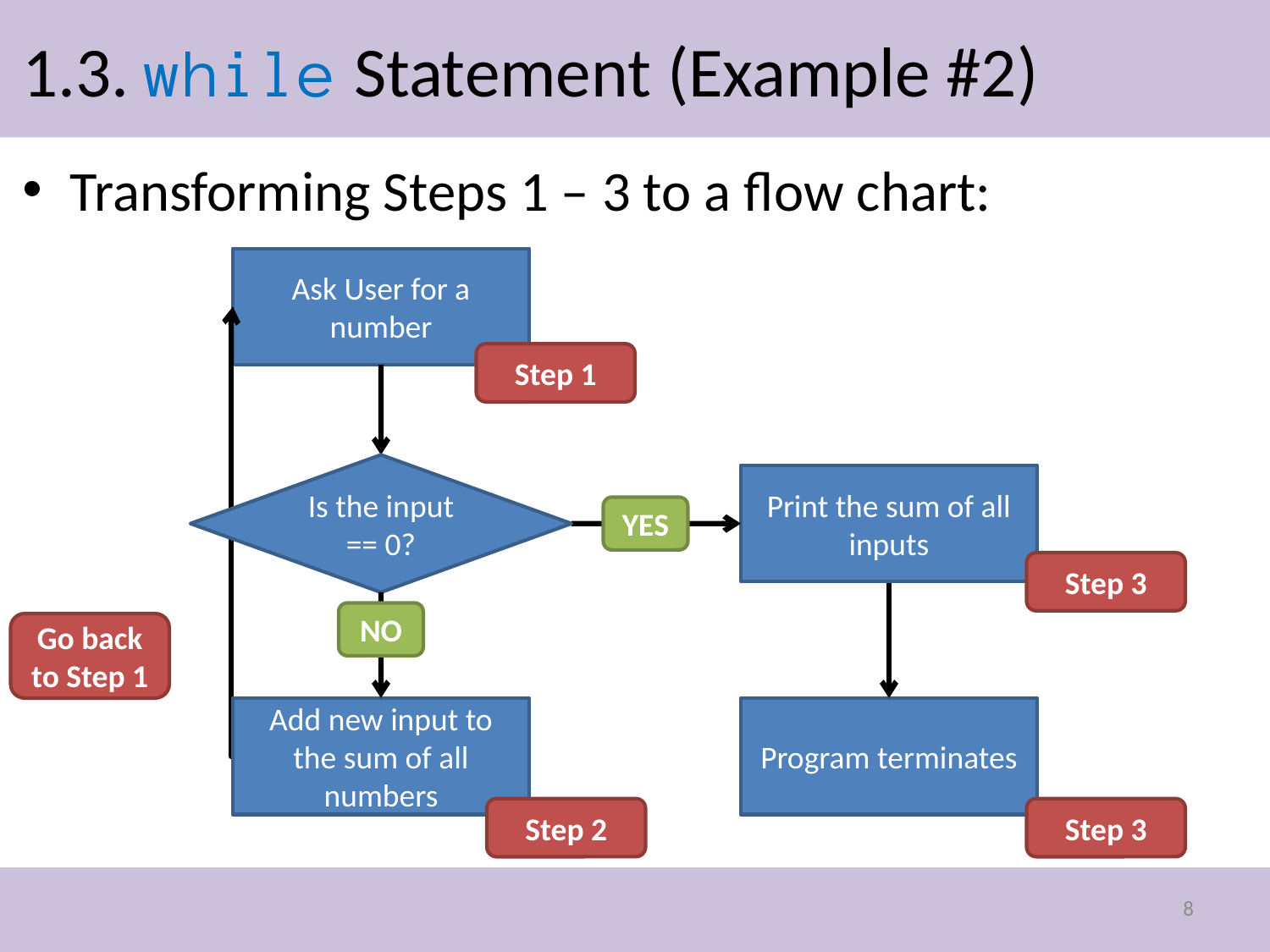

# 1.3. while Statement (Example #2)
Transforming Steps 1 – 3 to a flow chart:
Ask User for a number
Step 1
Go back to Step 1
Is the input == 0?
NO
Add new input to the sum of all numbers
Step 2
Print the sum of all inputs
YES
Step 3
Program terminates
Step 3
8